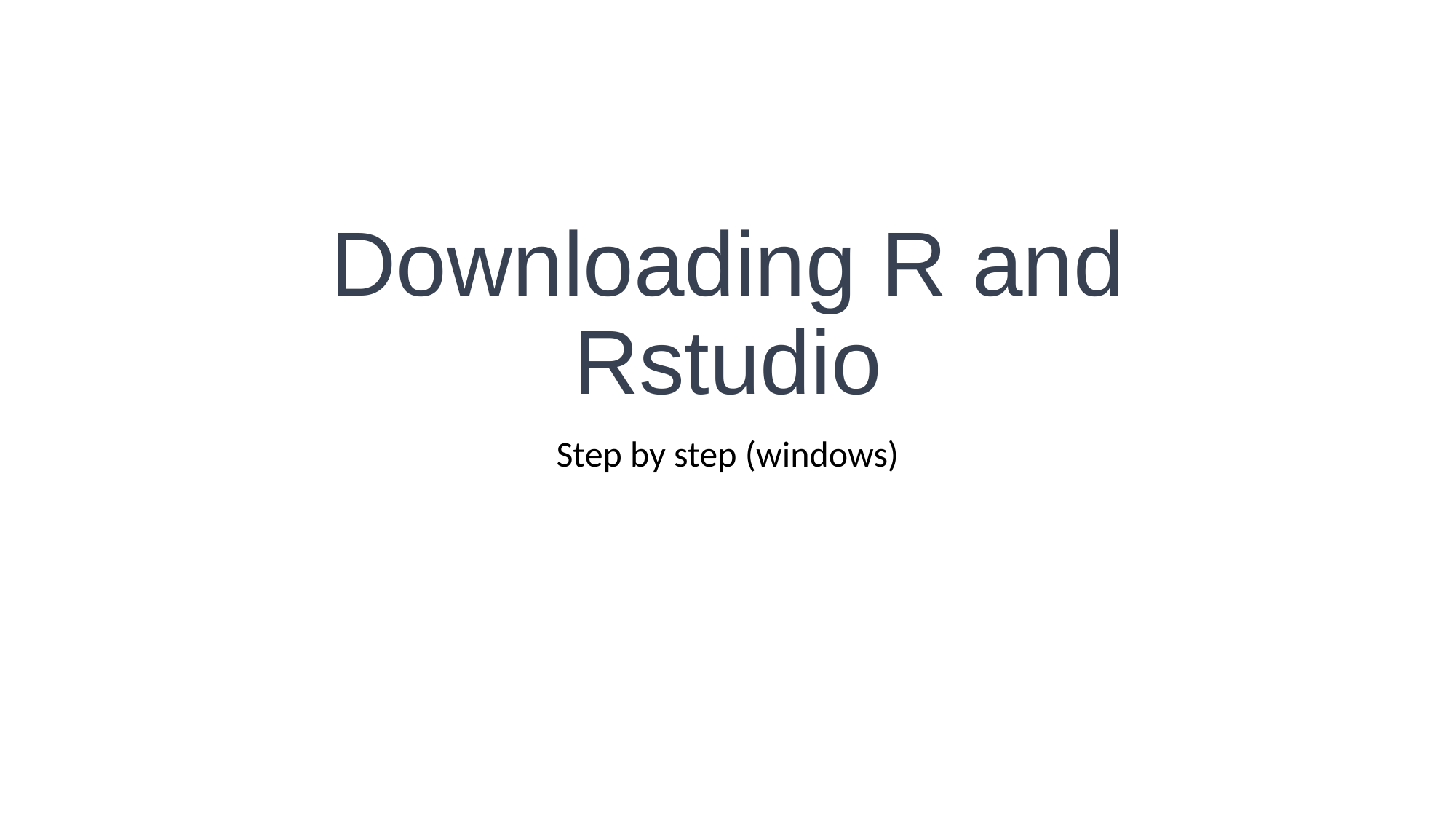

# Downloading R and Rstudio
Step by step (windows)